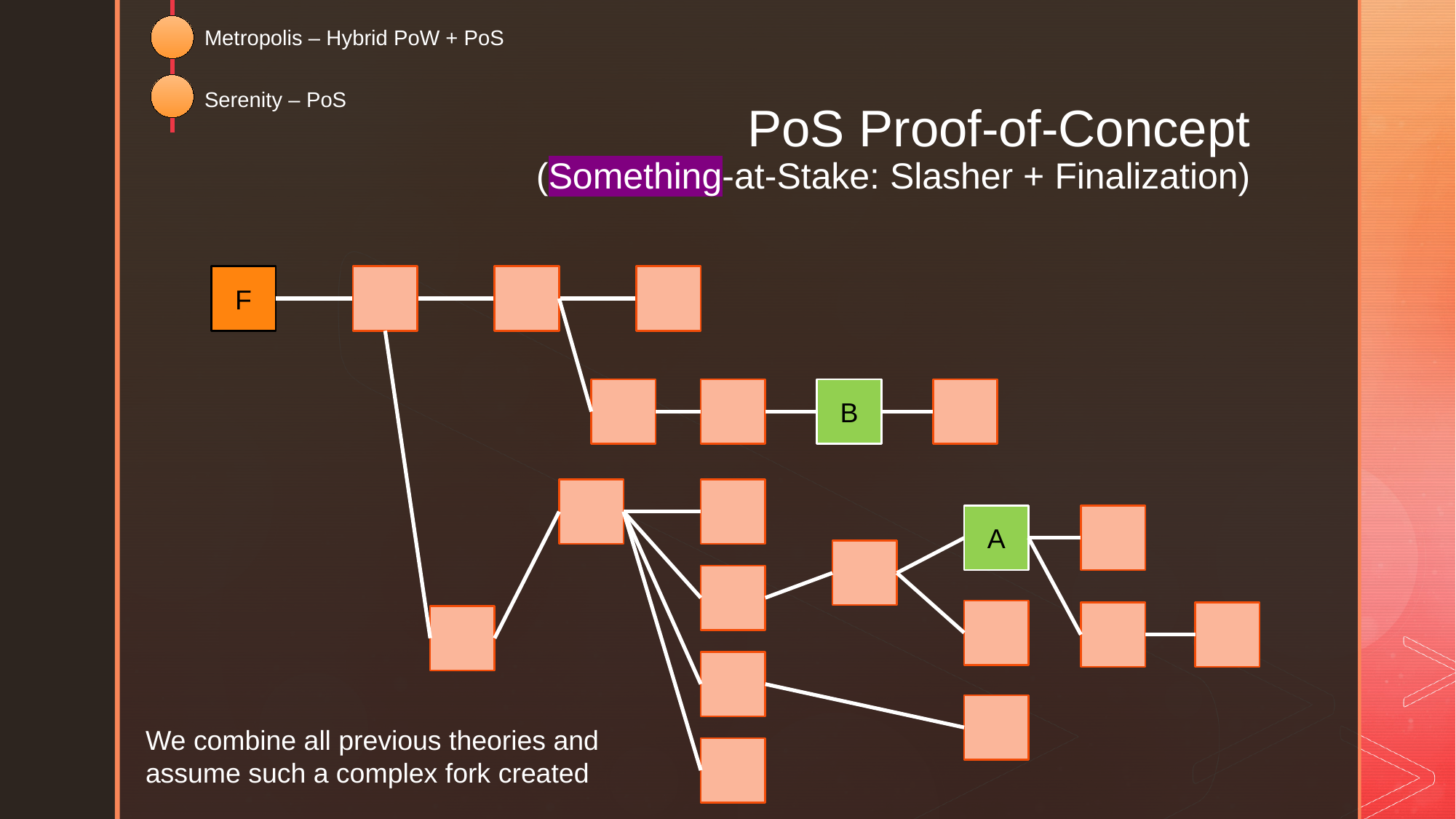

Metropolis – Hybrid PoW + PoS

Serenity – PoS
# PoS Proof-of-Concept (Something-at-Stake: Slasher + Finalization)

F

B

A

We combine all previous theories and assume such a complex fork created